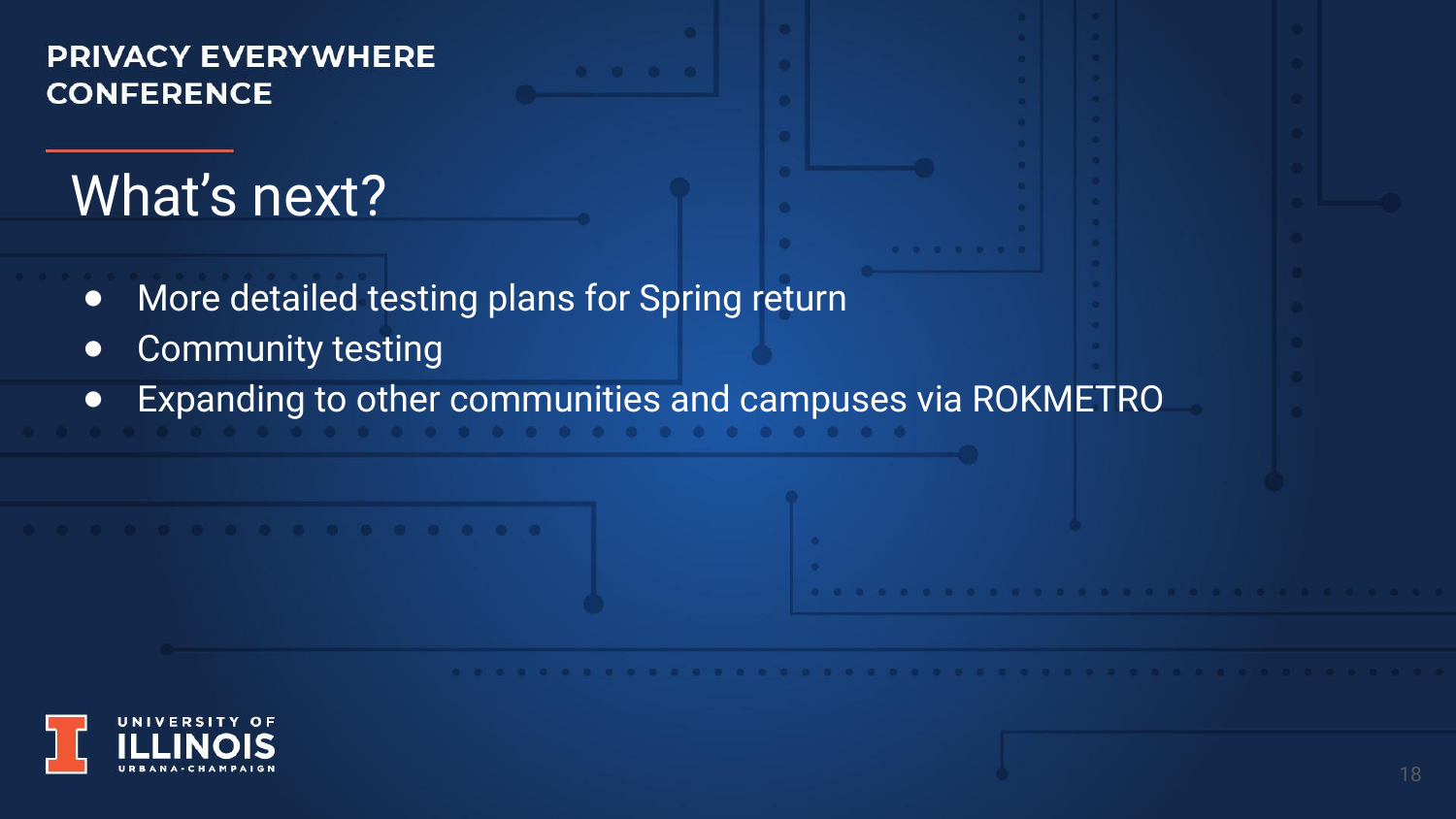

# What’s next?
More detailed testing plans for Spring return
Community testing
Expanding to other communities and campuses via ROKMETRO
18